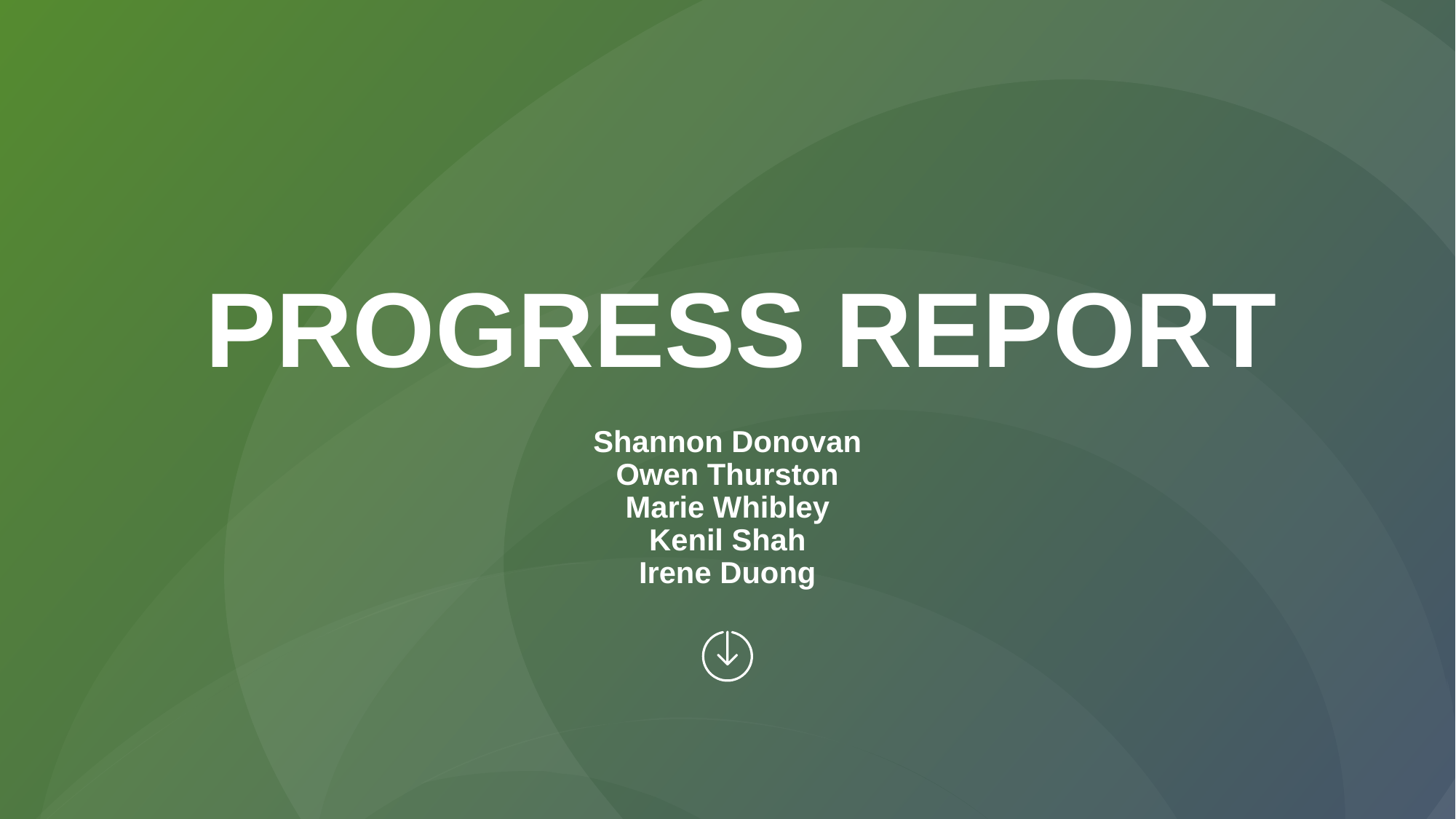

PROGRESS REPORT
Shannon Donovan
Owen Thurston
Marie Whibley
Kenil Shah
Irene Duong